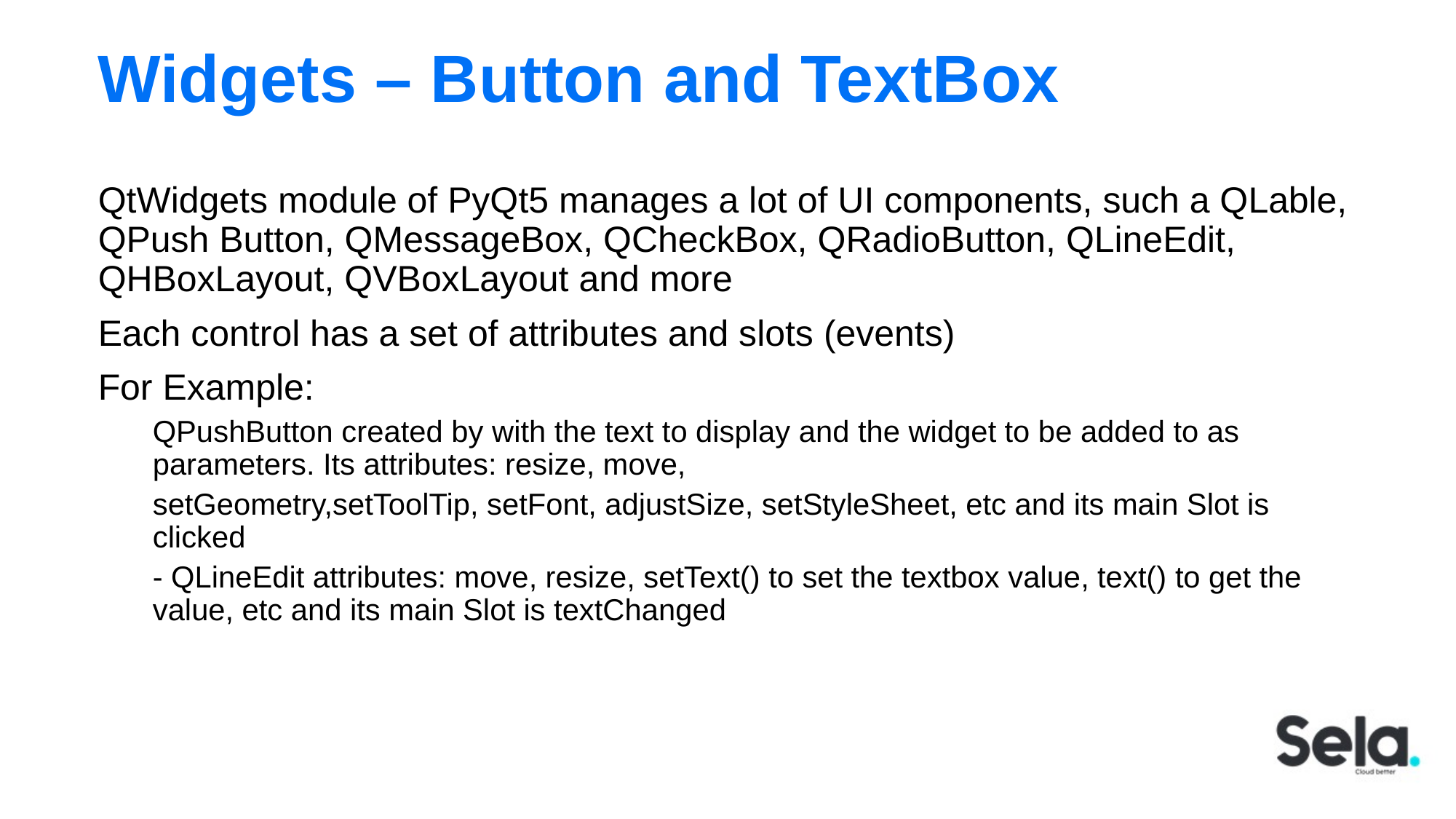

# Widgets – Button and TextBox
QtWidgets module of PyQt5 manages a lot of UI components, such a QLable, QPush Button, QMessageBox, QCheckBox, QRadioButton, QLineEdit, QHBoxLayout, QVBoxLayout and more
Each control has a set of attributes and slots (events)
For Example:
QPushButton created by with the text to display and the widget to be added to as parameters. Its attributes: resize, move,
setGeometry,setToolTip, setFont, adjustSize, setStyleSheet, etc and its main Slot is clicked
- QLineEdit attributes: move, resize, setText() to set the textbox value, text() to get the value, etc and its main Slot is textChanged